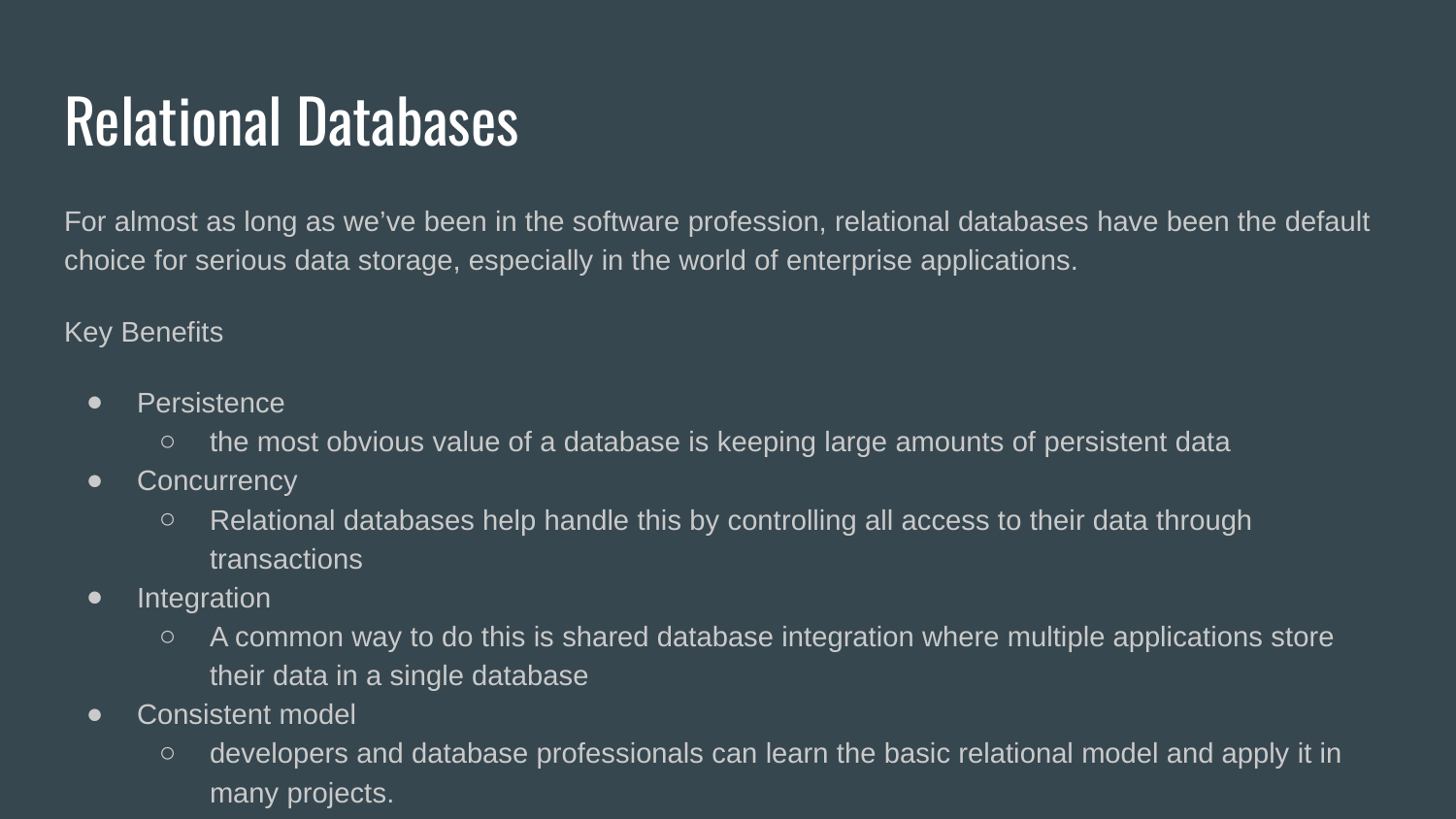

# Relational Databases
For almost as long as we’ve been in the software profession, relational databases have been the default choice for serious data storage, especially in the world of enterprise applications.
Key Benefits
Persistence
the most obvious value of a database is keeping large amounts of persistent data
Concurrency
Relational databases help handle this by controlling all access to their data through transactions
Integration
A common way to do this is shared database integration where multiple applications store their data in a single database
Consistent model
developers and database professionals can learn the basic relational model and apply it in many projects.